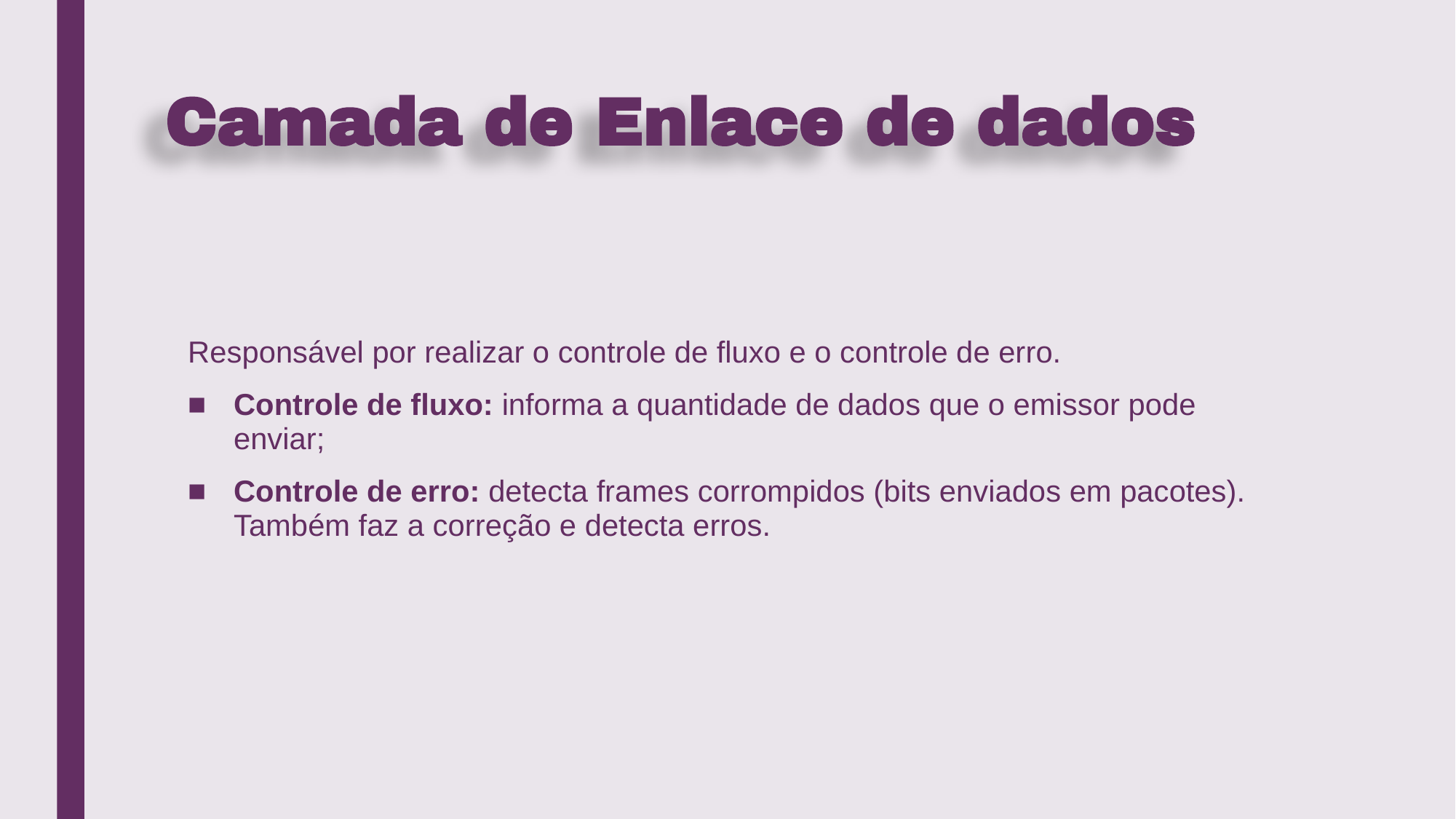

# Camada de Enlace de dados
Responsável por realizar o controle de fluxo e o controle de erro.
Controle de fluxo: informa a quantidade de dados que o emissor pode enviar;
Controle de erro: detecta frames corrompidos (bits enviados em pacotes). Também faz a correção e detecta erros.